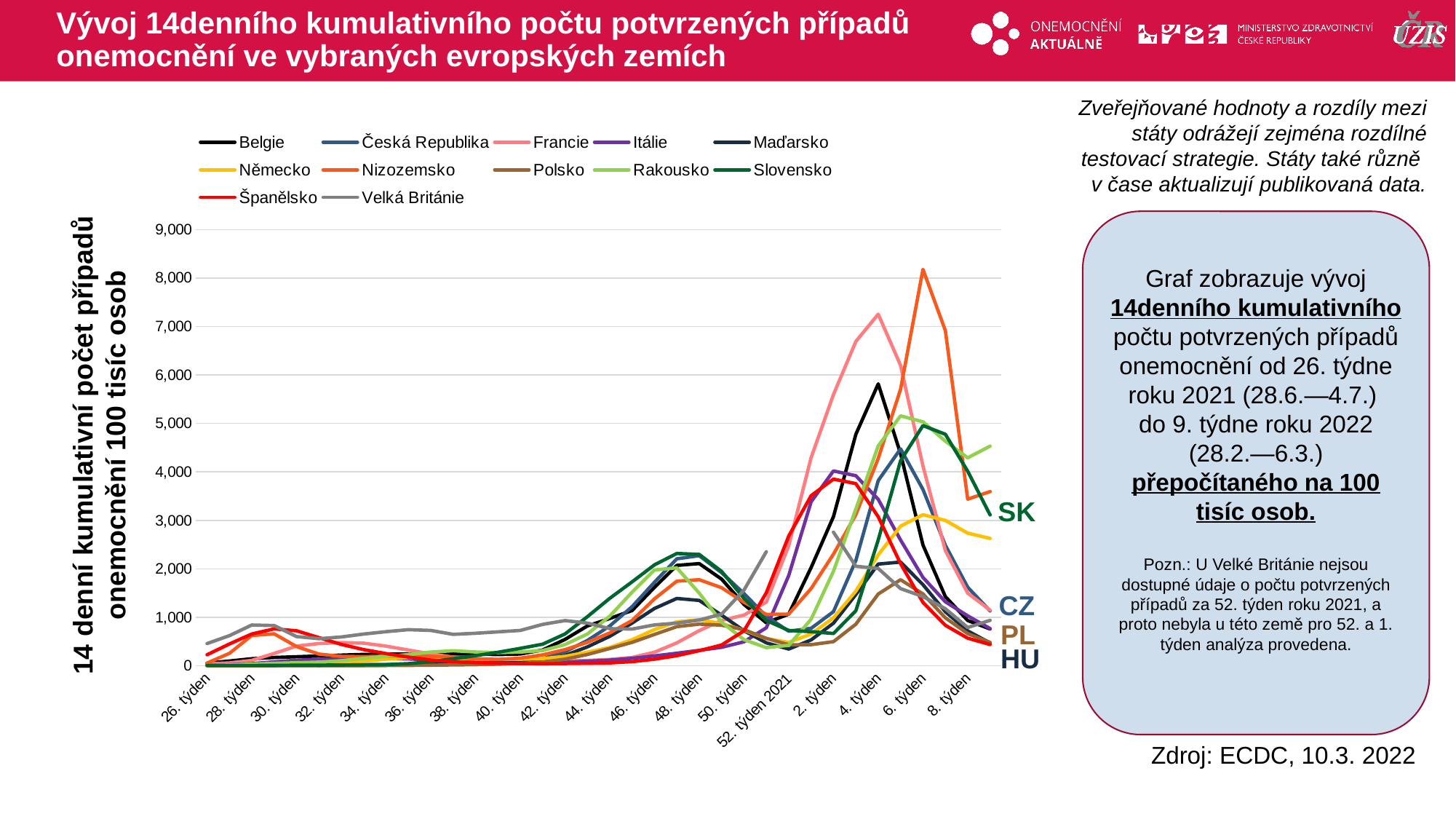

# Vývoj 14denního kumulativního počtu potvrzených případů onemocnění ve vybraných evropských zemích
Zveřejňované hodnoty a rozdíly mezi státy odrážejí zejména rozdílné testovací strategie. Státy také různě
v čase aktualizují publikovaná data.

### Chart

| Category | Belgie | Česká Republika | Francie | Itálie | Maďarsko | Německo | Nizozemsko | Polsko | Rakousko | Slovensko | Španělsko | Velká Británie |
|---|---|---|---|---|---|---|---|---|---|---|---|---|
| 26. týden | 56.290160764560284 | 16.03712158821927 | 42.04086332699824 | 18.292635488906647 | 6.469095839450143 | 11.083761626692198 | 58.26770341779173 | 3.859514921411582 | 14.739810881036243 | 11.35973665931765 | 229.18658158199335 | 460.01708819190543 |
| 27. týden | 100.52558312301909 | 22.24624621479513 | 61.03812857641455 | 24.23816119410032 | 5.087247835770128 | 11.969933498993365 | 258.04843118674995 | 3.106053305354441 | 19.39094022916811 | 8.483158182683987 | 451.4688328855026 | 623.8522695821472 |
| 28. týden | 148.00684577224965 | 27.800794450015097 | 113.08638700743325 | 46.42405970823532 | 6.162018505299029 | 17.65610281257846 | 627.393173722834 | 3.1323981171046906 | 36.91693487430267 | 8.226648000054235 | 657.4557661235443 | 843.118065048118 |
| 29. týden | 172.95815816788803 | 27.71663462826934 | 256.6391052577728 | 84.14276987857848 | 7.400563753041857 | 26.130647393282153 | 661.1026170488325 | 3.6013357662591354 | 53.09477608519611 | 9.765709095832754 | 764.1855571298048 | 831.6913597078502 |
| 30. týden | 188.0764838003062 | 23.789176280134008 | 407.9472947620964 | 116.9236421465541 | 8.004482510205715 | 33.83204609353855 | 398.51018966732033 | 4.304742239990802 | 64.98099553042198 | 13.485106743964177 | 724.2764999203298 | 604.6676879146818 |
| 31. týden | 204.16682577648484 | 22.386512584371392 | 461.2150977055689 | 135.80479413927432 | 7.66669744263949 | 43.19516735488073 | 243.7500664221947 | 5.105624517198394 | 77.72104548400057 | 15.390610957785205 | 583.9800016115738 | 561.1750937553312 |
| 32. týden | 222.1230919839895 | 23.246812984439128 | 481.070946058759 | 143.80258252443332 | 8.78241175672187 | 63.1057779836935 | 196.16161575543074 | 6.172589393083507 | 107.49276715682528 | 18.13893434310399 | 442.70109400676665 | 595.8680816033967 |
| 33. týden | 235.9135738610919 | 24.17257102364246 | 468.31251997171256 | 148.49562438817756 | 11.361861363591233 | 98.24243260022631 | 189.74487270922415 | 6.984009594991198 | 156.90259052176233 | 22.811084098145926 | 335.6184807371932 | 656.8658535207454 |
| 34. týden | 242.5441139203155 | 24.51856140193057 | 407.52988671337596 | 153.35633477152683 | 17.636474891412337 | 139.4836931810373 | 199.61413372389103 | 7.803333240423964 | 196.61694377211535 | 27.446589541383613 | 253.81442064450528 | 705.0440286663521 |
| 35. týden | 241.93660370546516 | 28.773307945743845 | 327.14392954413574 | 144.38439228746273 | 26.275583892197023 | 169.6267632851322 | 203.86515418422488 | 10.26130417672226 | 233.0283211085776 | 46.37337658827899 | 181.5217727041232 | 746.7000043770291 |
| 36. týden | 238.84698032708351 | 40.8175135466922 | 246.32273907142545 | 122.52712407175353 | 34.57690782541548 | 176.0067198040331 | 197.46564500474935 | 14.579218822588187 | 284.9771667746687 | 87.57990521215866 | 121.0581777714622 | 730.5965338190587 |
| 37. týden | 245.04358451855683 | 53.09549643026765 | 180.59656849585866 | 103.90250491402898 | 46.501744301617094 | 160.07005495263604 | 176.57245390443305 | 20.103725846615554 | 312.41208916147554 | 146.4856364374913 | 86.49849763209781 | 650.4597283717718 |
| 38. týden | 244.06288945744132 | 59.29526996553842 | 134.72178995979453 | 88.208731479 | 57.884077487485065 | 138.3414092208119 | 147.2519019726171 | 25.654577682393167 | 286.60618550771005 | 210.4482826918105 | 68.0038503683739 | 672.4227464283906 |
| 39. týden | 234.0042560429909 | 72.71408598833415 | 108.5780829936731 | 74.80531002177545 | 68.01762951447184 | 132.36906771508615 | 133.01672805274254 | 34.91741349378096 | 273.6414433150913 | 280.7503948882651 | 55.97831550144262 | 701.5309448977292 |
| 40. týden | 245.06962067062184 | 98.15840542946805 | 93.04337347937208 | 65.35886562722915 | 83.90376360122282 | 137.66084846135132 | 158.98816521648465 | 51.772824051590725 | 285.11198211809284 | 361.0930485190843 | 47.36691702680946 | 731.09315544758 |
| 41. týden | 327.9947649976915 | 146.04534400280383 | 91.96346012912377 | 60.32042661309858 | 117.84604493605933 | 148.32016141650715 | 227.84895205164875 | 77.91741523253853 | 316.1869187773507 | 446.89570460873676 | 44.12390999575895 | 855.8671356714309 |
| 42. týden | 545.6396388264985 | 291.45481379686197 | 102.03472906266373 | 72.74801728622197 | 215.51710901839047 | 196.08927422896406 | 335.2561541420019 | 138.51048225811286 | 440.565307698046 | 657.9852627571217 | 48.33665007387929 | 934.4464886742426 |
| 43. týden | 822.9420157536077 | 523.2122607020668 | 112.43873608486344 | 96.71287879336612 | 391.4212419312871 | 282.2764026342222 | 484.2084642987525 | 234.5504934936482 | 656.4271417439534 | 1013.3984429465471 | 54.14025939915341 | 882.4378620920821 |
| 44. týden | 977.6748674759859 | 822.4939379212842 | 132.230710608534 | 119.40513623670826 | 608.883174065968 | 378.6515015605222 | 680.0196580973179 | 357.38581276036246 | 1023.2035181412019 | 1392.5204928733226 | 61.86854586142232 | 768.5719261585937 |
| 45. týden | 1141.4162278128592 | 1221.102906983105 | 173.88238920683202 | 155.8814226767783 | 882.4890787946109 | 540.0718563945616 | 934.5351466041958 | 484.39678468949137 | 1520.335097017615 | 1732.6713171962779 | 87.29710131792002 | 759.5974737709948 |
| 46. týden | 1620.481425809117 | 1725.4540165228173 | 281.7177532526039 | 206.51899228268752 | 1184.2949187094646 | 749.1134283283128 | 1382.8971681022956 | 648.6250721781979 | 1978.4938070325074 | 2083.7604685928013 | 139.18943923105536 | 845.402818398268 |
| 47. týden | 2072.50374052718 | 2207.9235724086325 | 474.50531055931253 | 260.84359263471094 | 1390.7941900149506 | 907.9245661163636 | 1746.9051565739878 | 808.6460932303897 | 2021.7920014955516 | 2318.320708451809 | 210.28840705903124 | 882.0455603914454 |
| 48. týden | 2109.709401828085 | 2272.848199339832 | 726.2053348135425 | 320.4296311319396 | 1349.8096018169151 | 951.8519976099573 | 1776.8059153524168 | 861.2540478144633 | 1500.5397107581746 | 2299.742042367054 | 313.2575775341713 | 944.9401918425842 |
| 49. týden | 1789.4560527110577 | 1922.9116605209738 | 938.4313324247207 | 382.4284196262843 | 1046.3148365642305 | 873.5237828510496 | 1612.3316358932038 | 839.4405436852567 | 901.0046439391964 | 1948.1398706052707 | 430.22343959283546 | 1067.9480797661904 |
| 50. týden | 1266.9799105050668 | 1492.761460487104 | 1047.1015125679335 | 497.1740477031693 | 725.0300577530578 | 735.6621328935323 | 1310.813648188419 | 747.586723036836 | 541.2161961760976 | 1394.1878090604162 | 722.5799952649985 | 1563.7469032225351 |
| 51. týden | 887.5116728748425 | 1020.0076884672711 | 1316.2985097968194 | 785.785223869666 | 474.7415585976228 | 562.1696402061638 | 1061.8474647689497 | 567.0878798111751 | 376.3595003923126 | 936.5919654048382 | 1508.243343585461 | 2355.1325691031734 |
| 52. týden 2021 | 1067.5343069697044 | 715.6764219433082 | 2476.756759069222 | 1863.6322420392999 | 346.7824334568535 | 484.08791830183117 | 1067.7242133242491 | 435.7827035667556 | 424.3200588154405 | 731.328852833329 | 2677.51322587001 | None |
| 1. týden 2022 | 2027.574020780321 | 774.7285635349145 | 4294.384616947753 | 3383.636236574111 | 535.2460293365308 | 657.4012527680696 | 1594.230331203323 | 437.6505507198483 | 961.7951292115189 | 704.9083040224644 | 3510.0174268845576 | None |
| 2. týden | 3076.5879449144454 | 1118.7458615576543 | 5597.106224376939 | 4020.4966046454106 | 879.7663264318044 | 990.8868465412802 | 2303.9209631893223 | 499.61618243761063 | 1951.8677767062454 | 668.0441263473884 | 3851.766986712375 | 2756.9832163782053 |
| 3. týden | 4775.976268915264 | 2172.4922874536687 | 6691.744720486339 | 3921.642598856689 | 1471.6374161858007 | 1541.222424919509 | 3117.7501072090126 | 859.7497590635242 | 3232.8494660863016 | 1136.6332635442416 | 3758.902899383499 | 2055.084947790741 |
| 4. týden | 5816.198652368769 | 3821.903229483542 | 7254.198352542422 | 3434.3827907177633 | 2100.1325959928863 | 2289.7202223134686 | 4278.060397234884 | 1482.2513159101745 | 4537.401371341673 | 2598.4481500394018 | 3074.890391644121 | 2008.6390711659235 |
| 5. týden | 4375.87004141484 | 4476.0868750046175 | 6198.218377671278 | 2595.175023131549 | 2141.1376560131985 | 2881.1239150722213 | 5706.97198950917 | 1777.16567656717 | 5156.922812823276 | 4230.292643306284 | 2107.715834160353 | 1594.0452304466144 |
| 6. týden | 2492.3974435970163 | 3637.845699325571 | 4122.409529999131 | 1824.3273876734931 | 1675.3320478393732 | 3118.0961334397366 | 8178.130395456923 | 1483.9163080127903 | 5033.48813130655 | 4956.656191890137 | 1308.8142564870811 | 1429.553274299127 |
| 7. týden | 1428.6296999593835 | 2487.053647865394 | 2378.2647993880473 | 1321.5699782674772 | 1116.9938029746786 | 2999.874553173084 | 6916.341353496192 | 990.449004637688 | 4634.412245547273 | 4777.795305973591 | 837.4373745764391 | 1179.0017855310698 |
| 8. týden | 935.3834778050482 | 1622.264723971214 | 1500.3190126425025 | 1032.5966380986338 | 721.3451297432445 | 2738.640223490382 | 3438.167902095552 | 664.2053938472957 | 4290.970158174348 | 4014.7874455854876 | 571.5974190650024 | 791.4679463871387 |
| 9. týden | 761.5661266190148 | 1132.7350941500601 | 1149.5536496793177 | 769.2648446329844 | 473.03216143751496 | 2628.365332374392 | 3594.7720490809033 | 484.5601225223429 | 4531.62678079834 | 3113.630529695359 | 440.6243018819962 | 939.6859937846186 |
Graf zobrazuje vývoj 14denního kumulativního počtu potvrzených případů onemocnění od 26. týdne roku 2021 (28.6.—4.7.)
do 9. týdne roku 2022 (28.2.—6.3.) přepočítaného na 100 tisíc osob.

Pozn.: U Velké Británie nejsou dostupné údaje o počtu potvrzených případů za 52. týden roku 2021, a proto nebyla u této země pro 52. a 1. týden analýza provedena.

14 denní kumulativní počet případů onemocnění 100 tisíc osob
SK
CZ
PL
HU
Zdroj: ECDC, 10.3. 2022